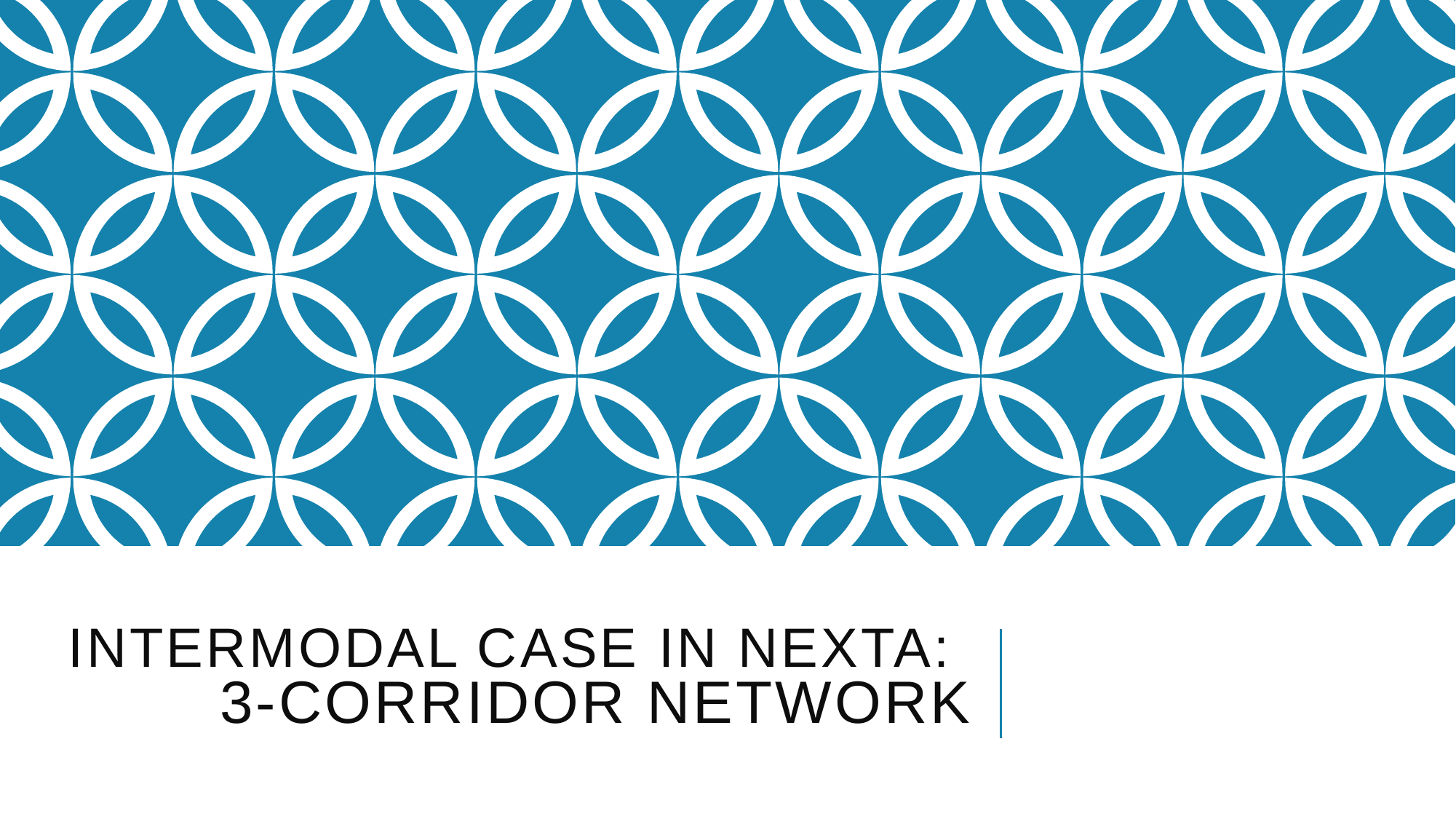

# Intermodal case in NeXTA: 3-Corridor Network